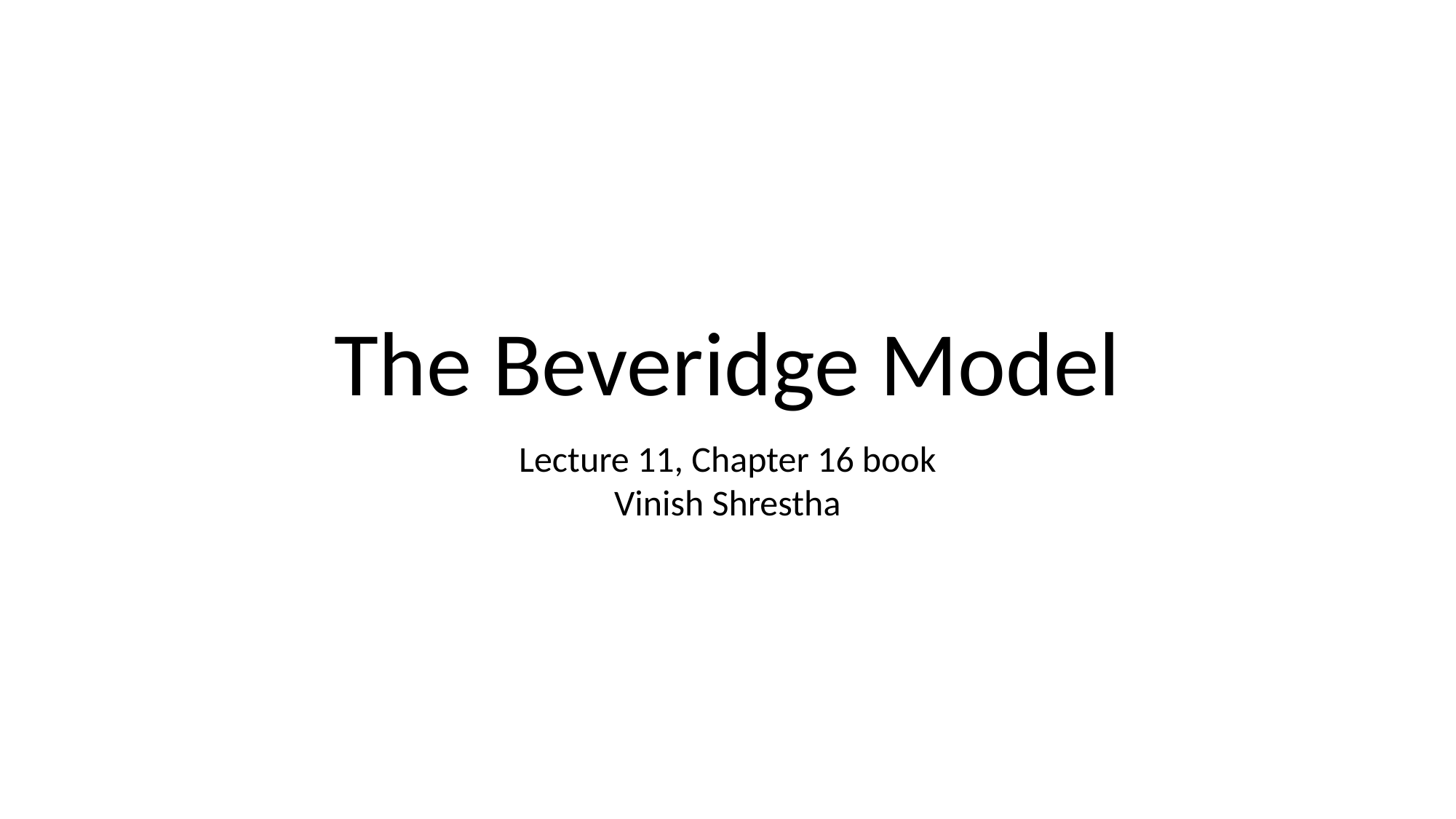

The Beveridge Model
Lecture 11, Chapter 16 book
Vinish Shrestha